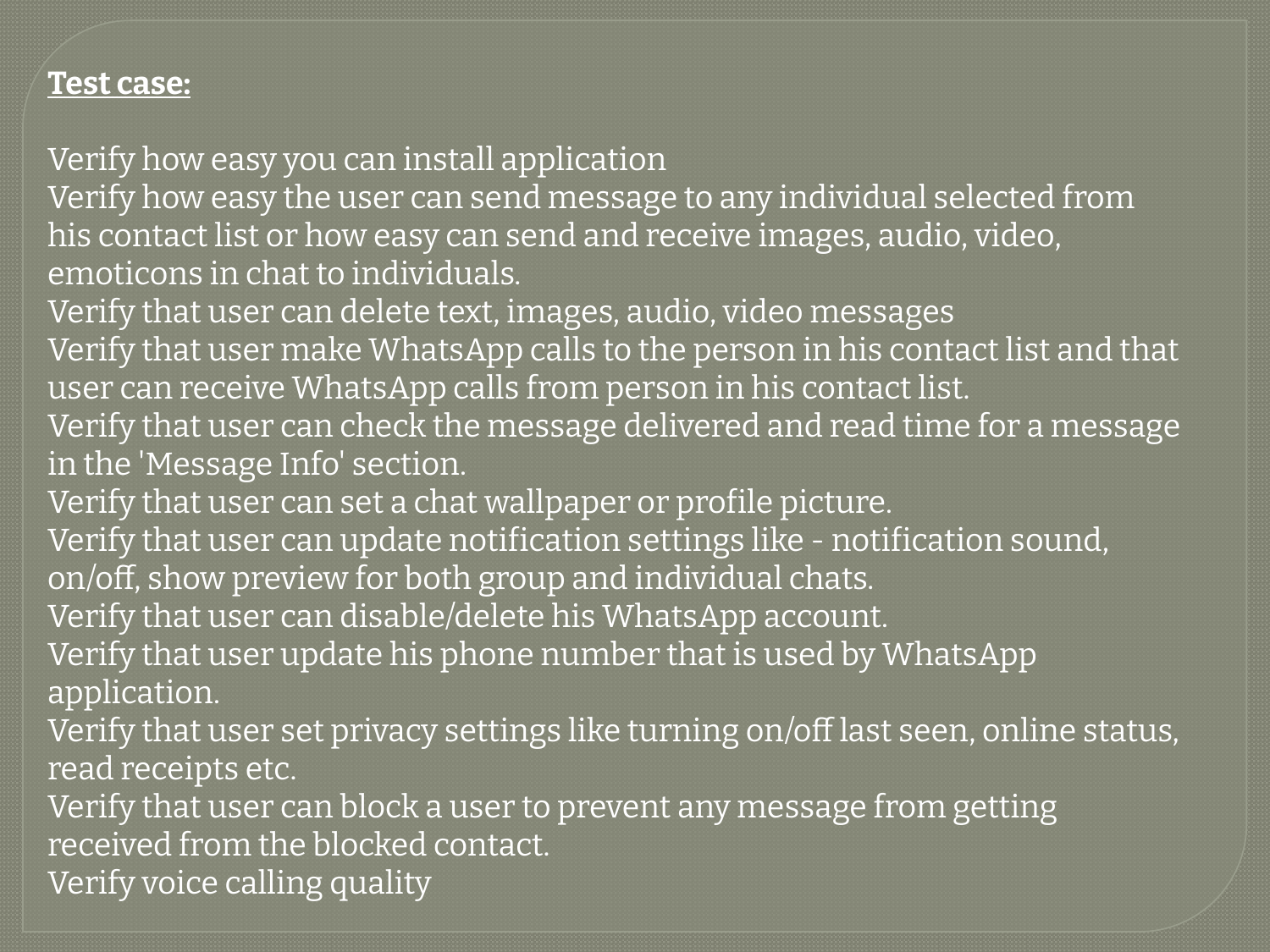

Test case:

Verify how easy you can install application
Verify how easy the user can send message to any individual selected from his contact list or how easy can send and receive images, audio, video, emoticons in chat to individuals.
Verify that user can delete text, images, audio, video messages
Verify that user make WhatsApp calls to the person in his contact list and that user can receive WhatsApp calls from person in his contact list.
Verify that user can check the message delivered and read time for a message in the 'Message Info' section.
Verify that user can set a chat wallpaper or profile picture.
Verify that user can update notification settings like - notification sound, on/off, show preview for both group and individual chats.
Verify that user can disable/delete his WhatsApp account.
Verify that user update his phone number that is used by WhatsApp application.
Verify that user set privacy settings like turning on/off last seen, online status, read receipts etc.
Verify that user can block a user to prevent any message from getting received from the blocked contact.
Verify voice calling quality